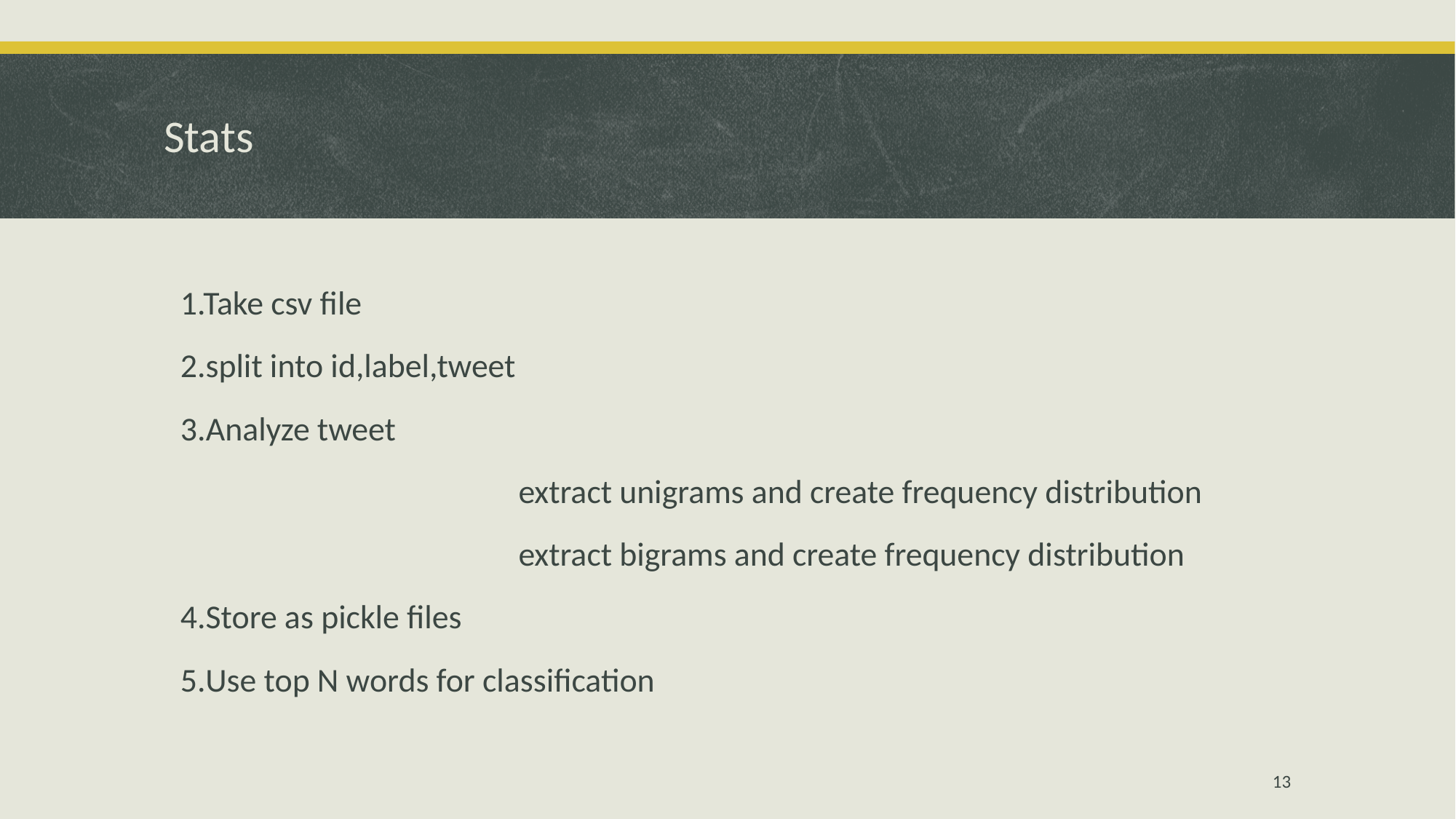

# Stats
1.Take csv file
2.split into id,label,tweet
3.Analyze tweet
				extract unigrams and create frequency distribution
				extract bigrams and create frequency distribution
4.Store as pickle files
5.Use top N words for classification
13